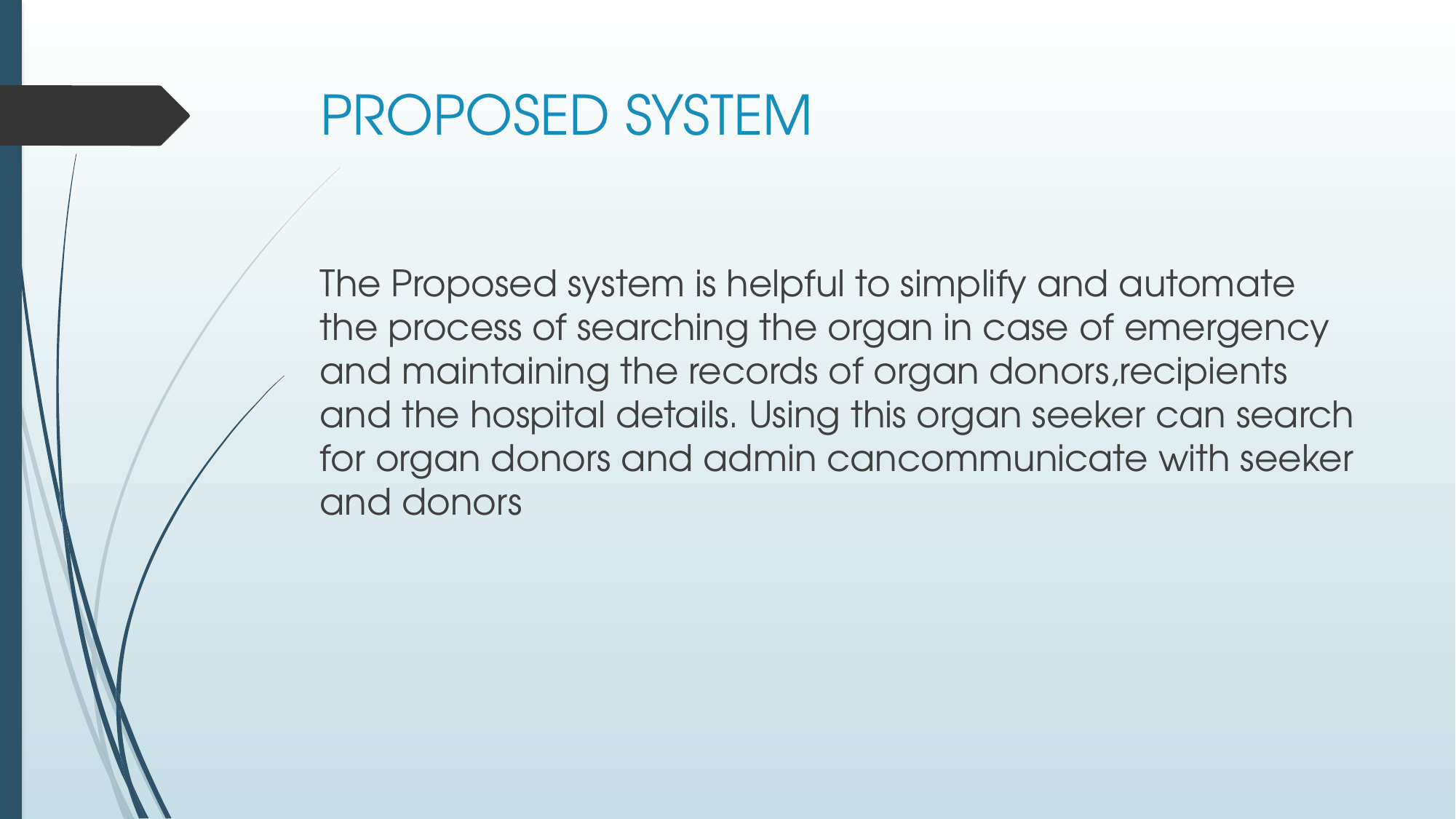

# PROPOSED SYSTEM
The Proposed system is helpful to simplify and automate the process of searching the organ in case of emergency and maintaining the records of organ donors,recipients and the hospital details. Using this organ seeker can search for organ donors and admin cancommunicate with seeker and donors